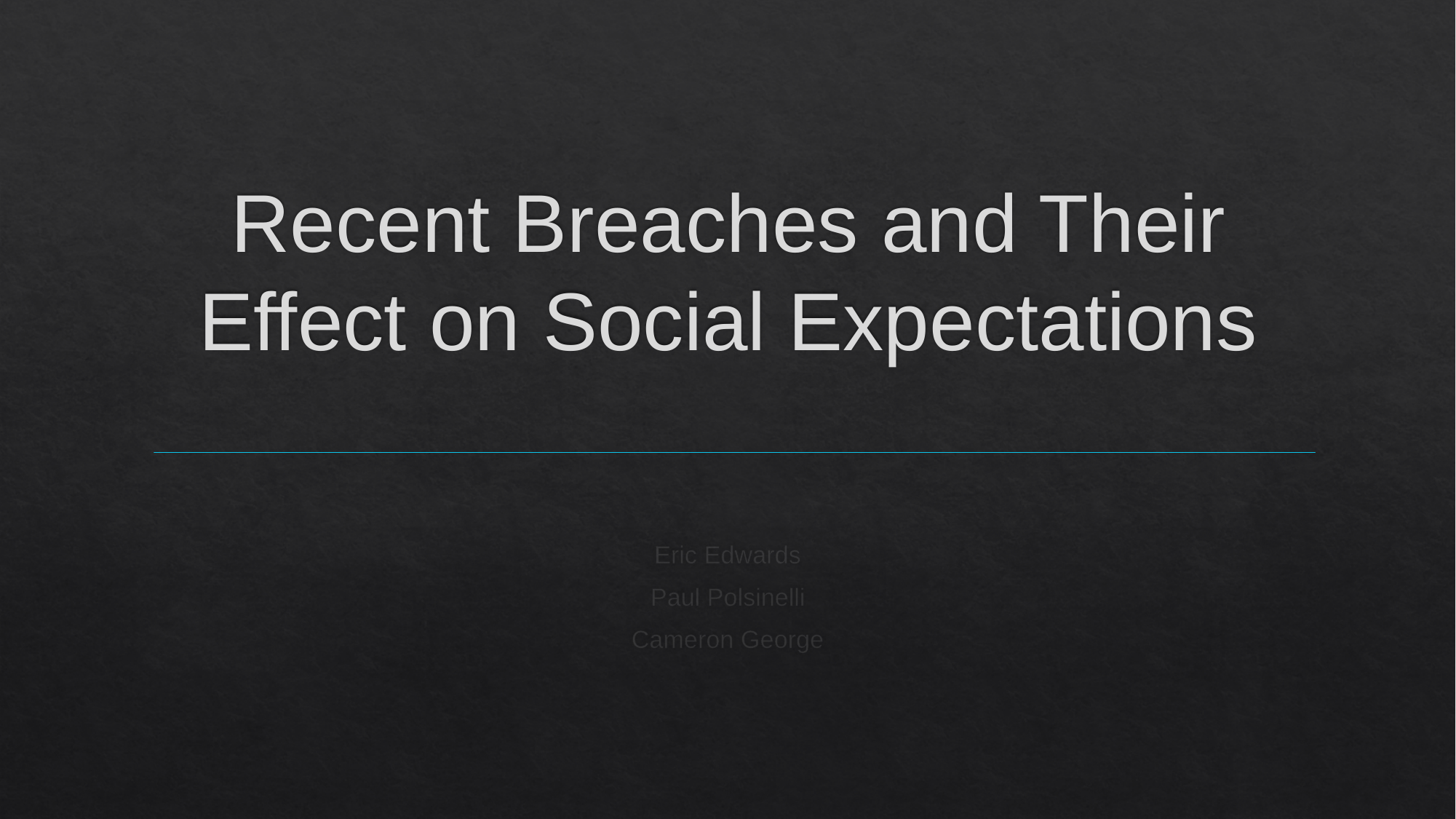

# Recent Breaches and Their Effect on Social Expectations
Eric Edwards
Paul Polsinelli
Cameron George